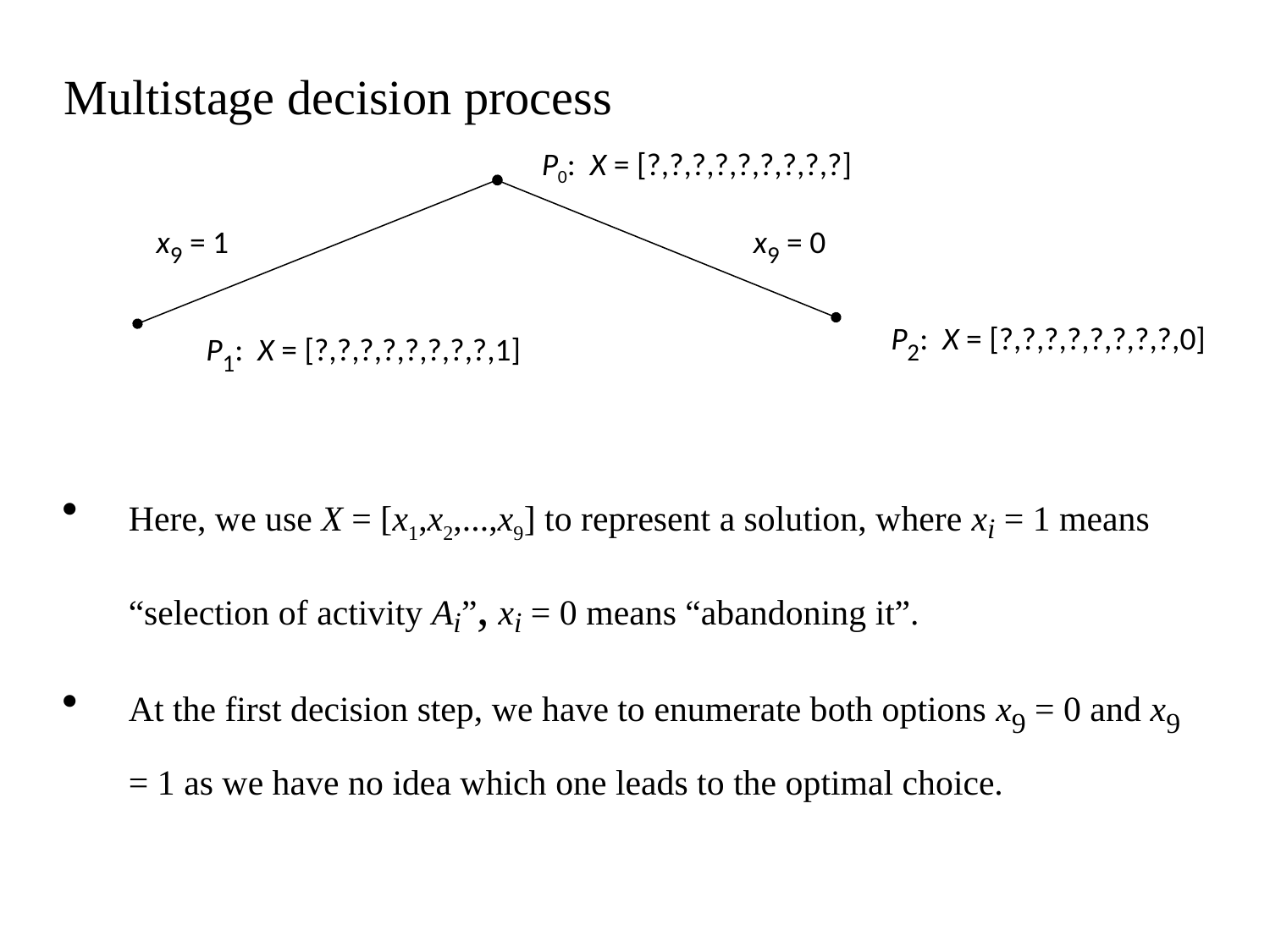

Multistage decision process
P0:  X = [?,?,?,?,?,?,?,?,?]
x9 = 1
x9 = 0
P2:  X = [?,?,?,?,?,?,?,?,0]

P1:  X = [?,?,?,?,?,?,?,?,1]
Here, we use X = [x1,x2,...,x9] to represent a solution, where xi = 1 means “selection of activity Ai”, xi = 0 means “abandoning it”.
At the first decision step, we have to enumerate both options x9 = 0 and x9 = 1 as we have no idea which one leads to the optimal choice.